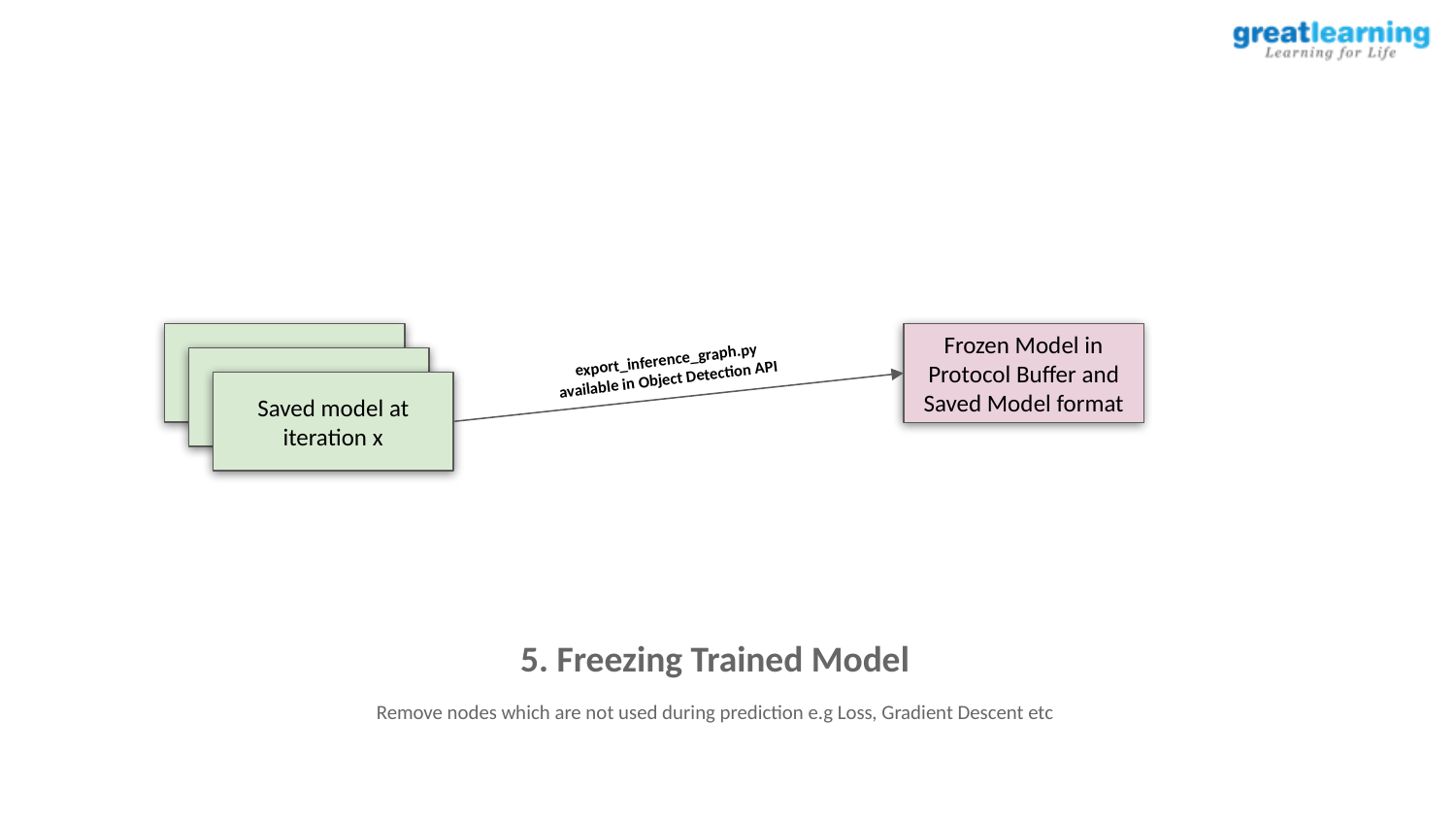

Saved model at iteration x
Frozen Model in Protocol Buffer and Saved Model format
export_inference_graph.py available in Object Detection API
Saved model at iteration x
Saved model at iteration x
5. Freezing Trained Model
Remove nodes which are not used during prediction e.g Loss, Gradient Descent etc